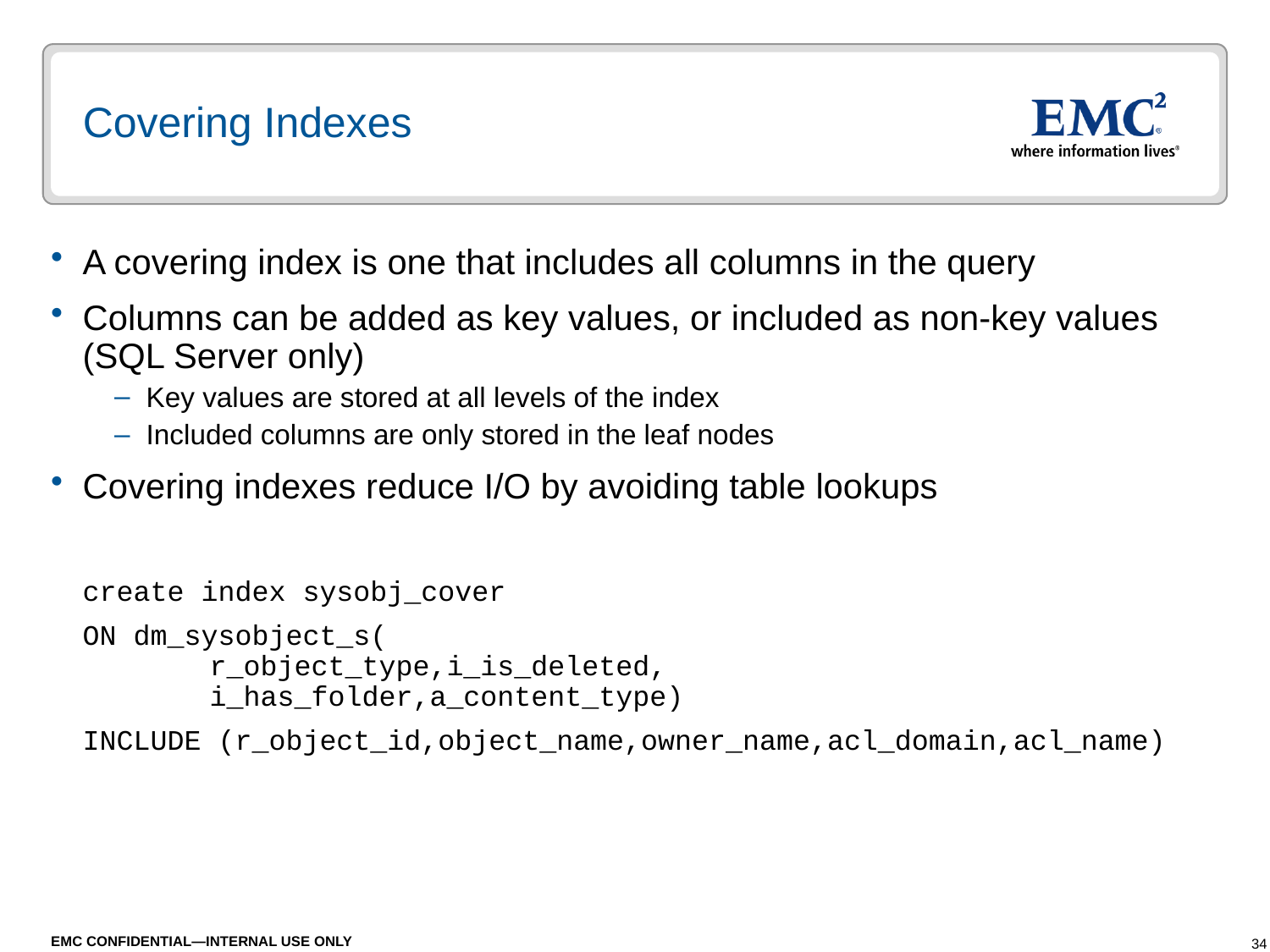

# Covering Indexes
A covering index is one that includes all columns in the query
Columns can be added as key values, or included as non-key values (SQL Server only)
Key values are stored at all levels of the index
Included columns are only stored in the leaf nodes
Covering indexes reduce I/O by avoiding table lookups

	create index sysobj_cover
	ON dm_sysobject_s(
	r_object_type,i_is_deleted,
	i_has_folder,a_content_type)
	INCLUDE (r_object_id,object_name,owner_name,acl_domain,acl_name)